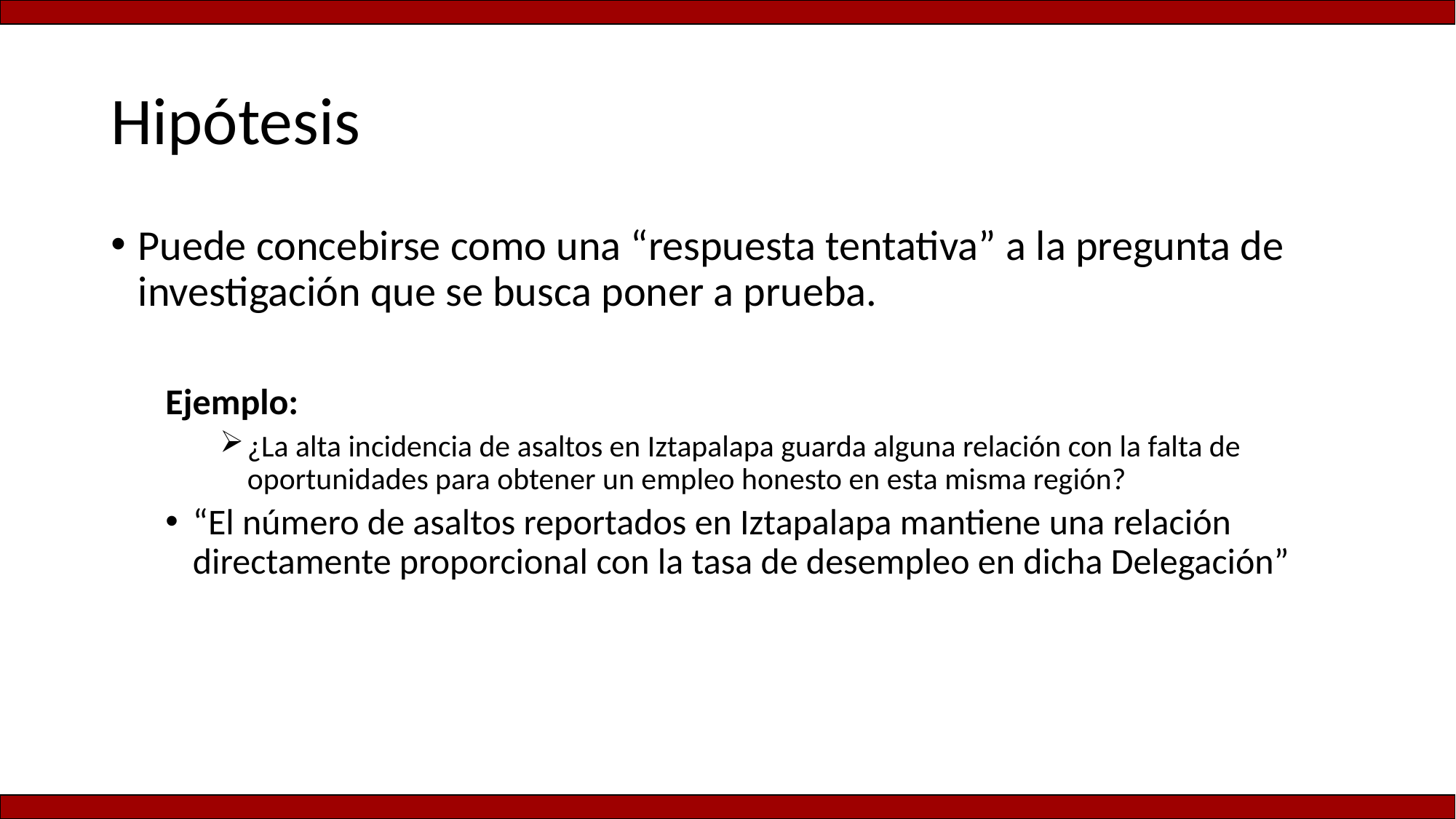

# Hipótesis
Puede concebirse como una “respuesta tentativa” a la pregunta de investigación que se busca poner a prueba.

Ejemplo:
¿La alta incidencia de asaltos en Iztapalapa guarda alguna relación con la falta de oportunidades para obtener un empleo honesto en esta misma región?
“El número de asaltos reportados en Iztapalapa mantiene una relación directamente proporcional con la tasa de desempleo en dicha Delegación”